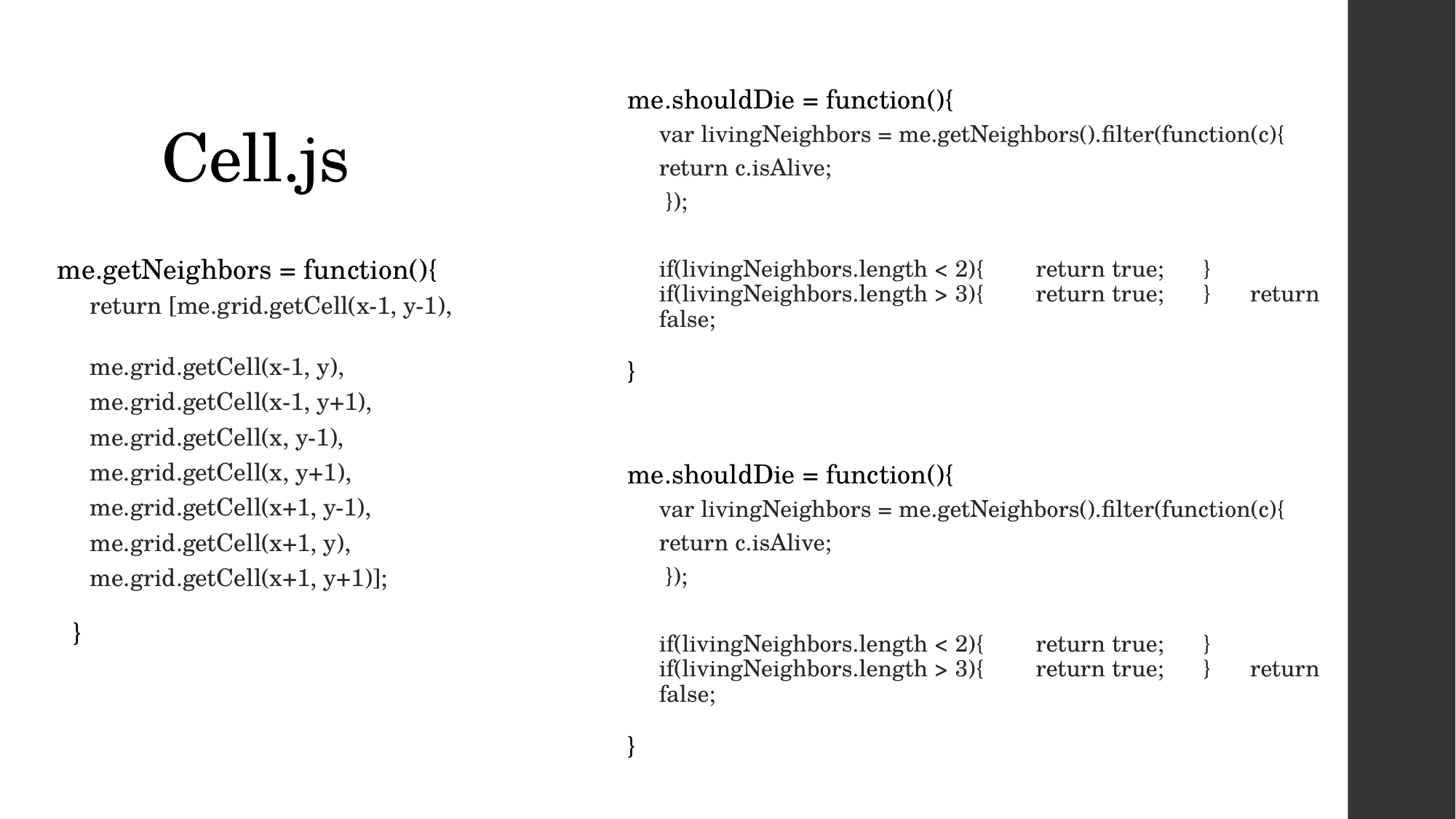

# Cell.js
me.shouldDie = function(){
var livingNeighbors = me.getNeighbors().filter(function(c){
return c.isAlive;
 });

if(livingNeighbors.length < 2){        return true;      }      if(livingNeighbors.length > 3){        return true;      }      return false;
}
me.getNeighbors = function(){
return [me.grid.getCell(x-1, y-1),
me.grid.getCell(x-1, y),
me.grid.getCell(x-1, y+1),
me.grid.getCell(x, y-1),
me.grid.getCell(x, y+1),
me.grid.getCell(x+1, y-1),
me.grid.getCell(x+1, y),
me.grid.getCell(x+1, y+1)];
  }
me.shouldDie = function(){
var livingNeighbors = me.getNeighbors().filter(function(c){
return c.isAlive;
 });

if(livingNeighbors.length < 2){        return true;      }      if(livingNeighbors.length > 3){        return true;      }      return false;
}